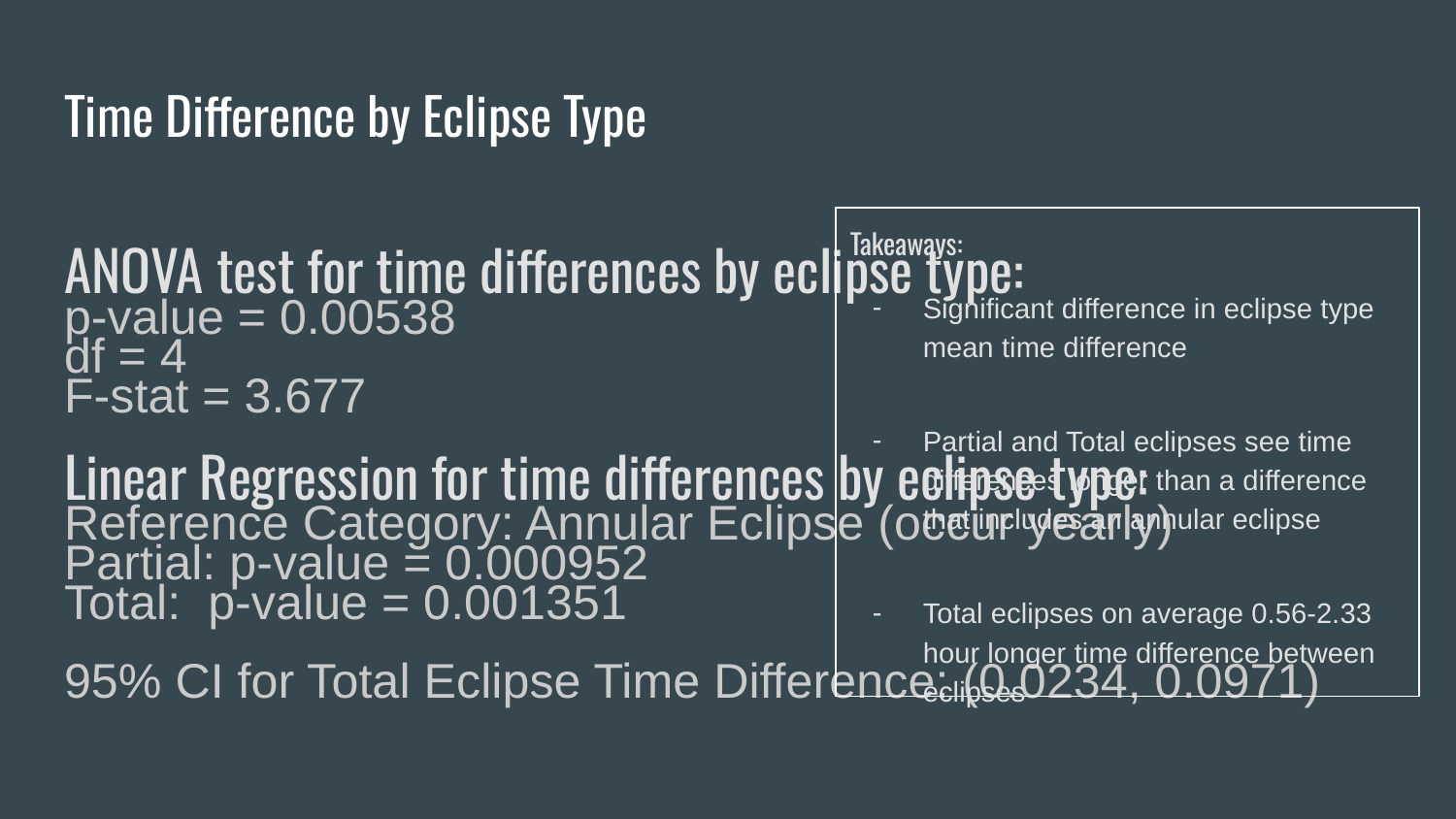

# Time Difference by Eclipse Type

ANOVA test for time differences by eclipse type:
p-value = 0.00538
df = 4
F-stat = 3.677

Linear Regression for time differences by eclipse type:
Reference Category: Annular Eclipse (occur yearly)
Partial: p-value = 0.000952
Total:  p-value = 0.001351

95% CI for Total Eclipse Time Difference: (0.0234, 0.0971)

Takeaways:
Significant difference in eclipse type mean time difference

Partial and Total eclipses see time differences longer than a difference that includes an annular eclipse

Total eclipses on average 0.56-2.33 hour longer time difference between eclipses